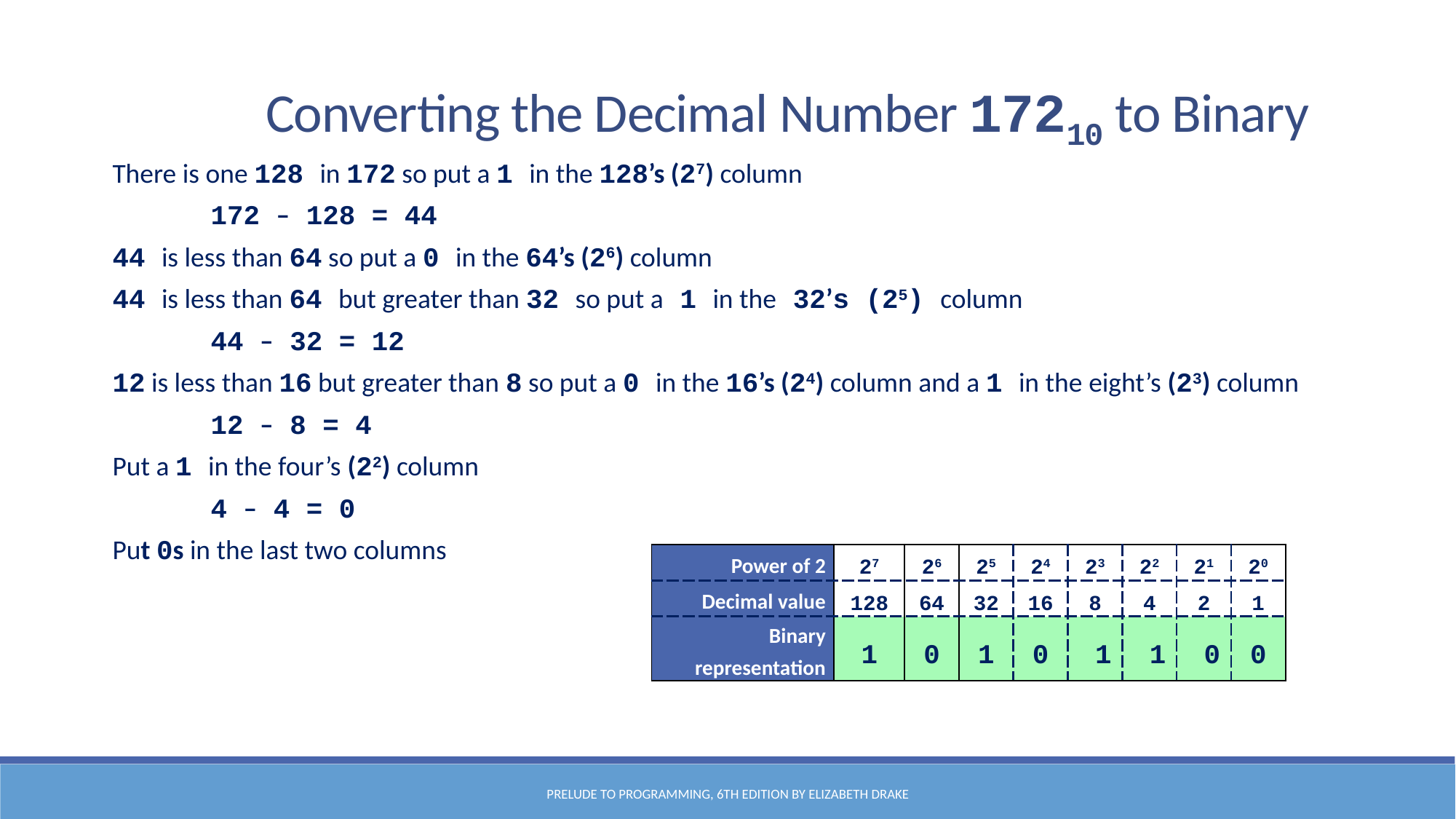

Converting the Decimal Number 17210 to Binary
There is one 128 in 172 so put a 1 in the 128’s (27) column
	172 – 128 = 44
44 is less than 64 so put a 0 in the 64’s (26) column
44 is less than 64 but greater than 32 so put a 1 in the 32’s (25) column
	44 – 32 = 12
12 is less than 16 but greater than 8 so put a 0 in the 16’s (24) column and a 1 in the eight’s (23) column
	12 – 8 = 4
Put a 1 in the four’s (22) column
	4 – 4 = 0
Put 0s in the last two columns

| Power of 2 | 27 | 26 | 25 | 24 | 23 | 22 | 21 | 20 |
| --- | --- | --- | --- | --- | --- | --- | --- | --- |
| Decimal value | 128 | 64 | 32 | 16 | 8 | 4 | 2 | 1 |
| Binary representation | 1 | 0 | 1 | 0 | 1 | 1 | 0 | 0 |
Prelude to Programming, 6th edition by Elizabeth Drake